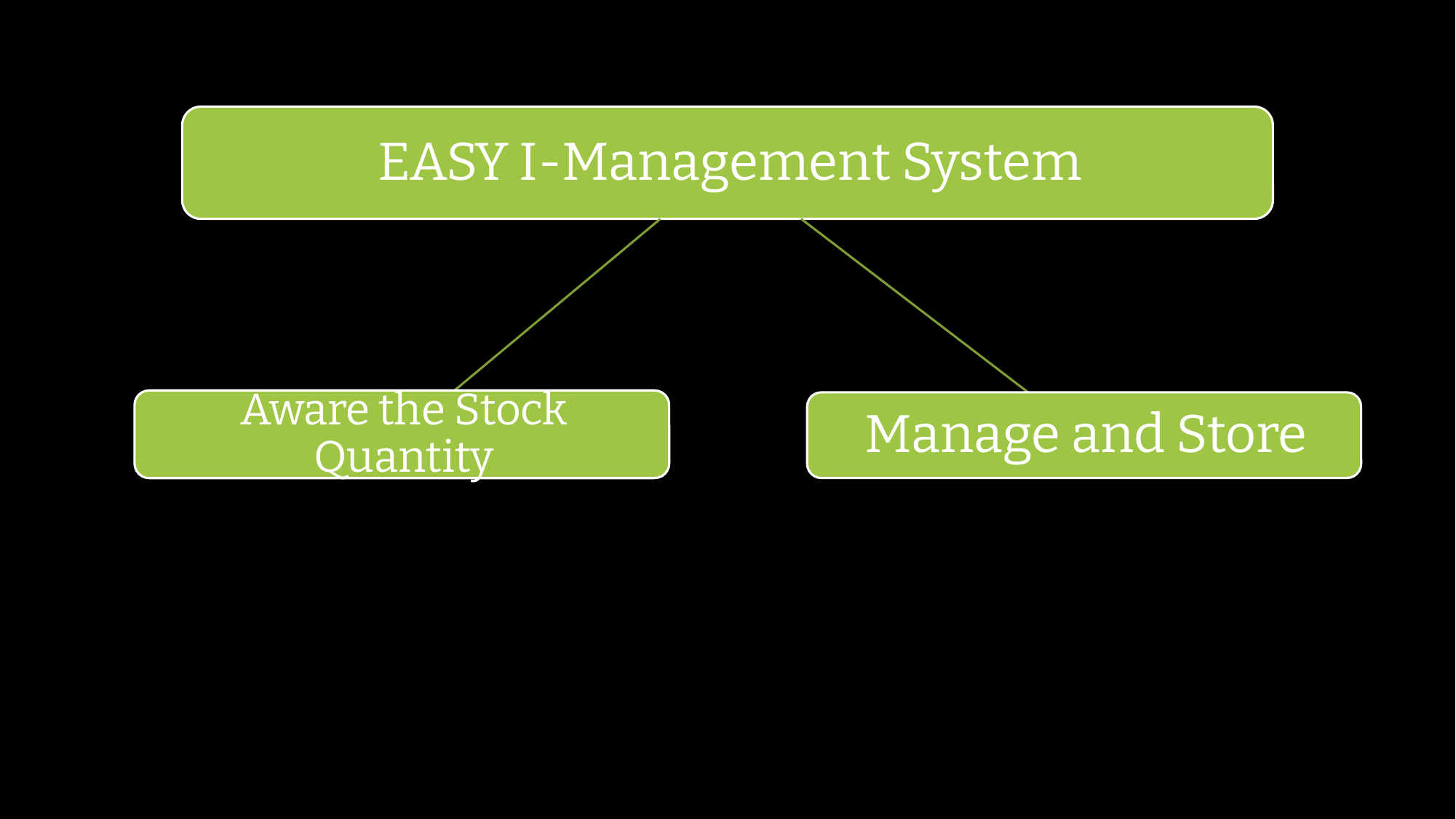

EASY I-Management System
Aware the Stock Quantity
Manage and Store